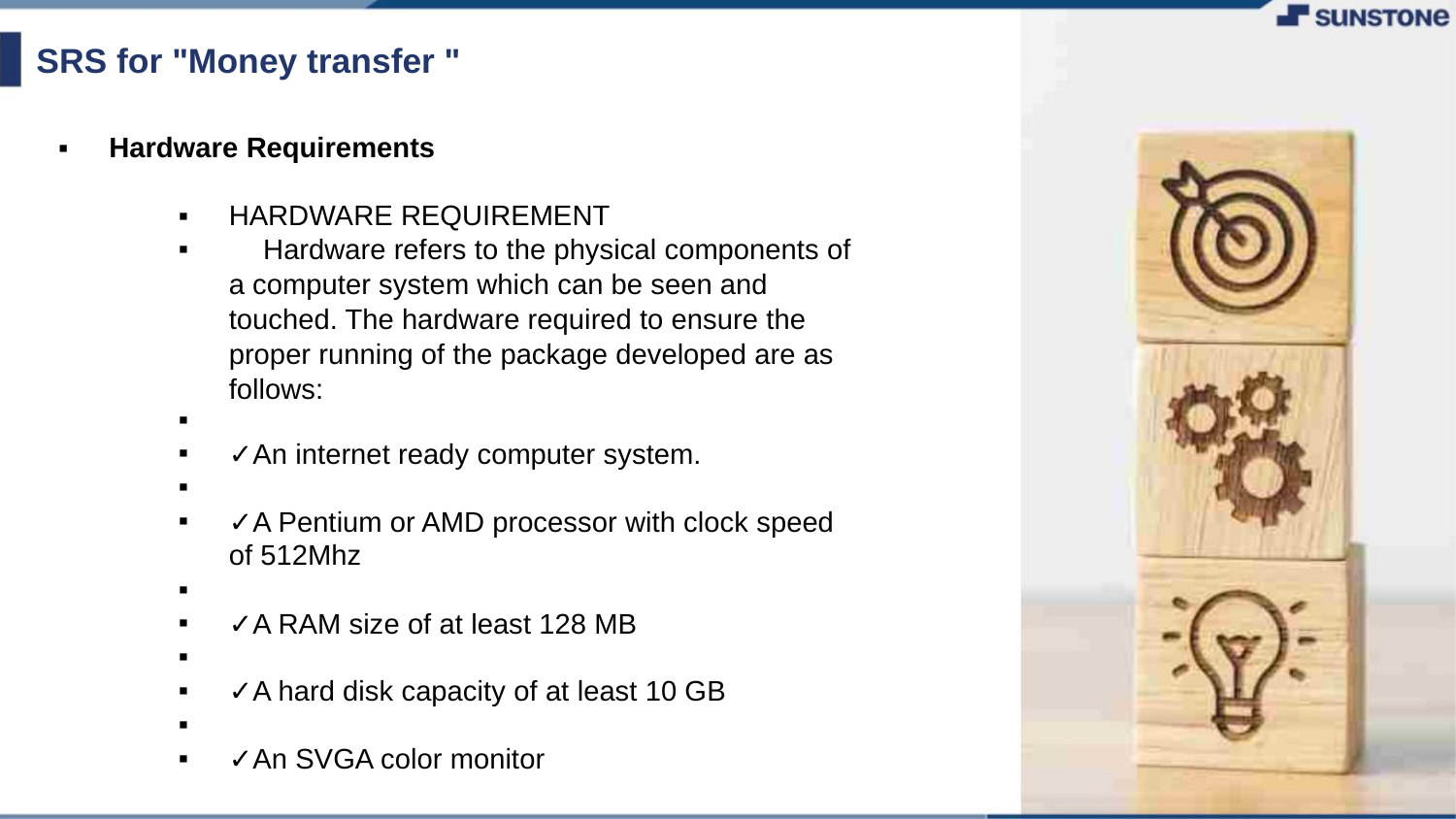

SRS for "Money transfer "
Hardware Requirements
▪
HARDWARE REQUIREMENT
▪
▪
Hardware refers to the physical components of
a computer system which can be seen and
touched. The hardware required to ensure the
proper running of the package developed are as
follows:
▪
▪
▪
▪
✓An internet ready computer system.
✓A Pentium or AMD processor with clock speed
of 512Mhz
▪
▪
▪
▪
▪
▪
✓A RAM size of at least 128 MB
✓A hard disk capacity of at least 10 GB
✓An SVGA color monitor